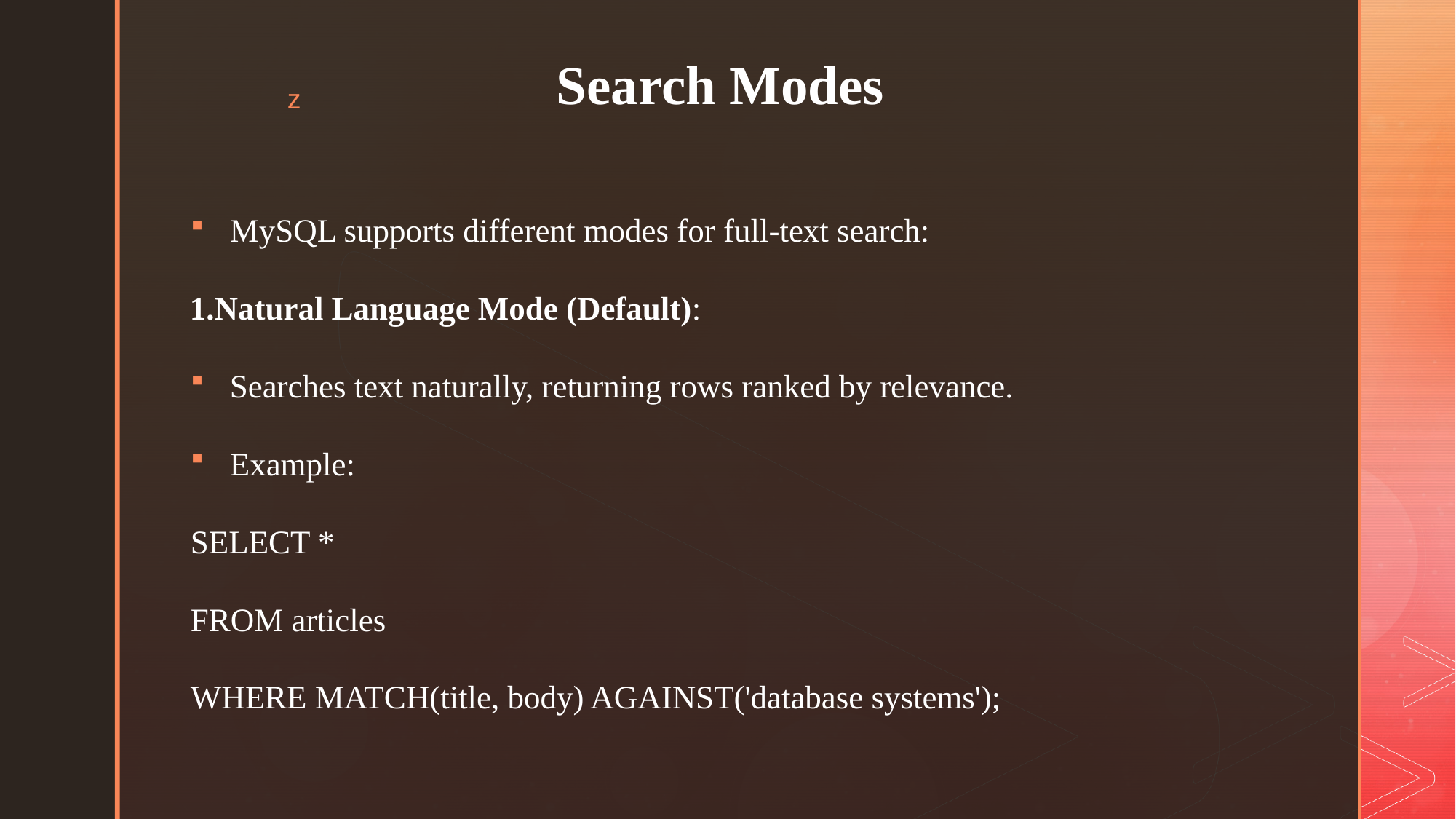

# Search Modes
MySQL supports different modes for full-text search:
1.Natural Language Mode (Default):
Searches text naturally, returning rows ranked by relevance.
Example:
SELECT *
FROM articles
WHERE MATCH(title, body) AGAINST('database systems');